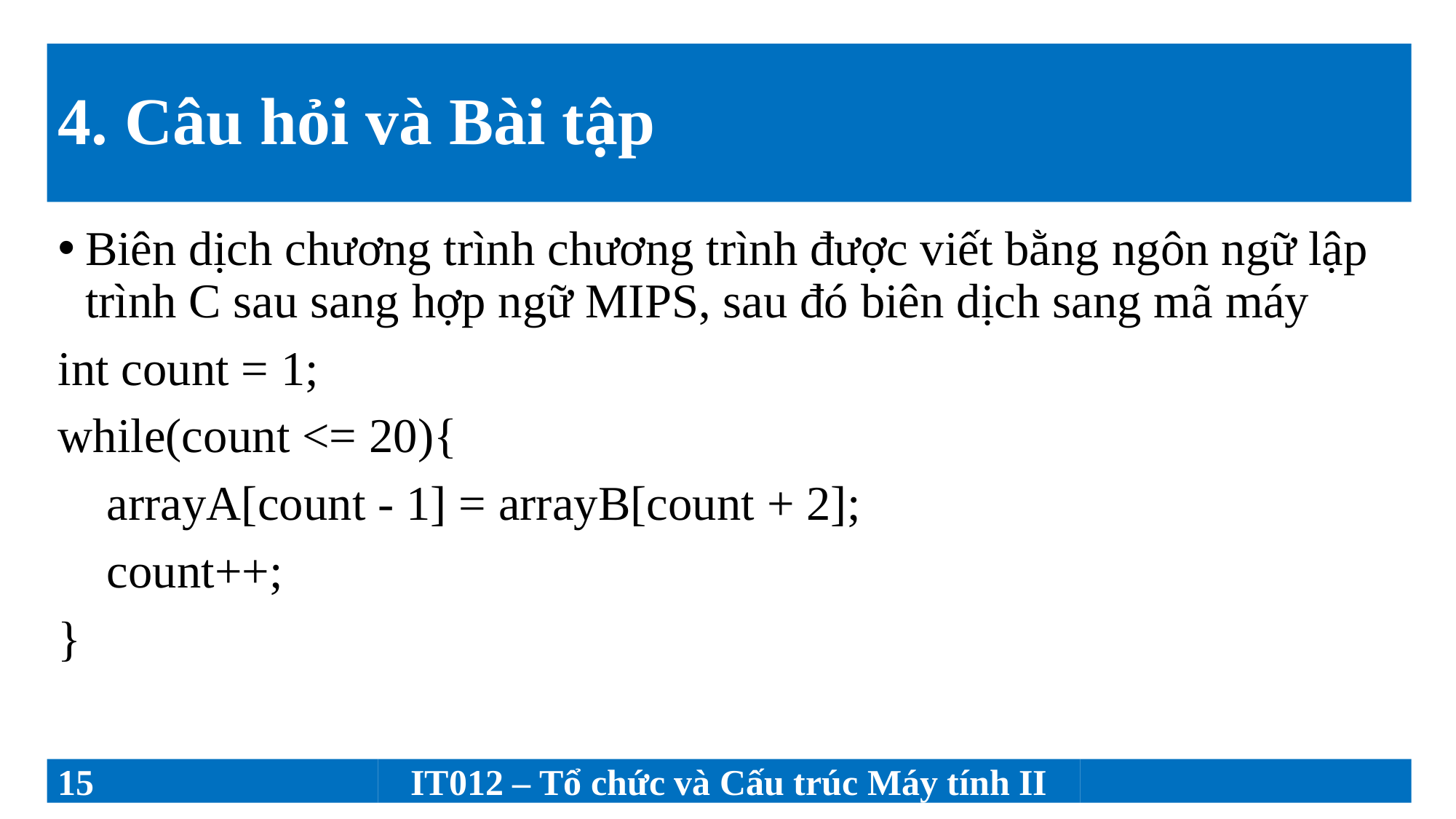

# 4. Câu hỏi và Bài tập
Biên dịch chương trình chương trình được viết bằng ngôn ngữ lập trình C sau sang hợp ngữ MIPS, sau đó biên dịch sang mã máy
int count = 1;
while(count <= 20){
    arrayA[count - 1] = arrayB[count + 2];
    count++;
}

15